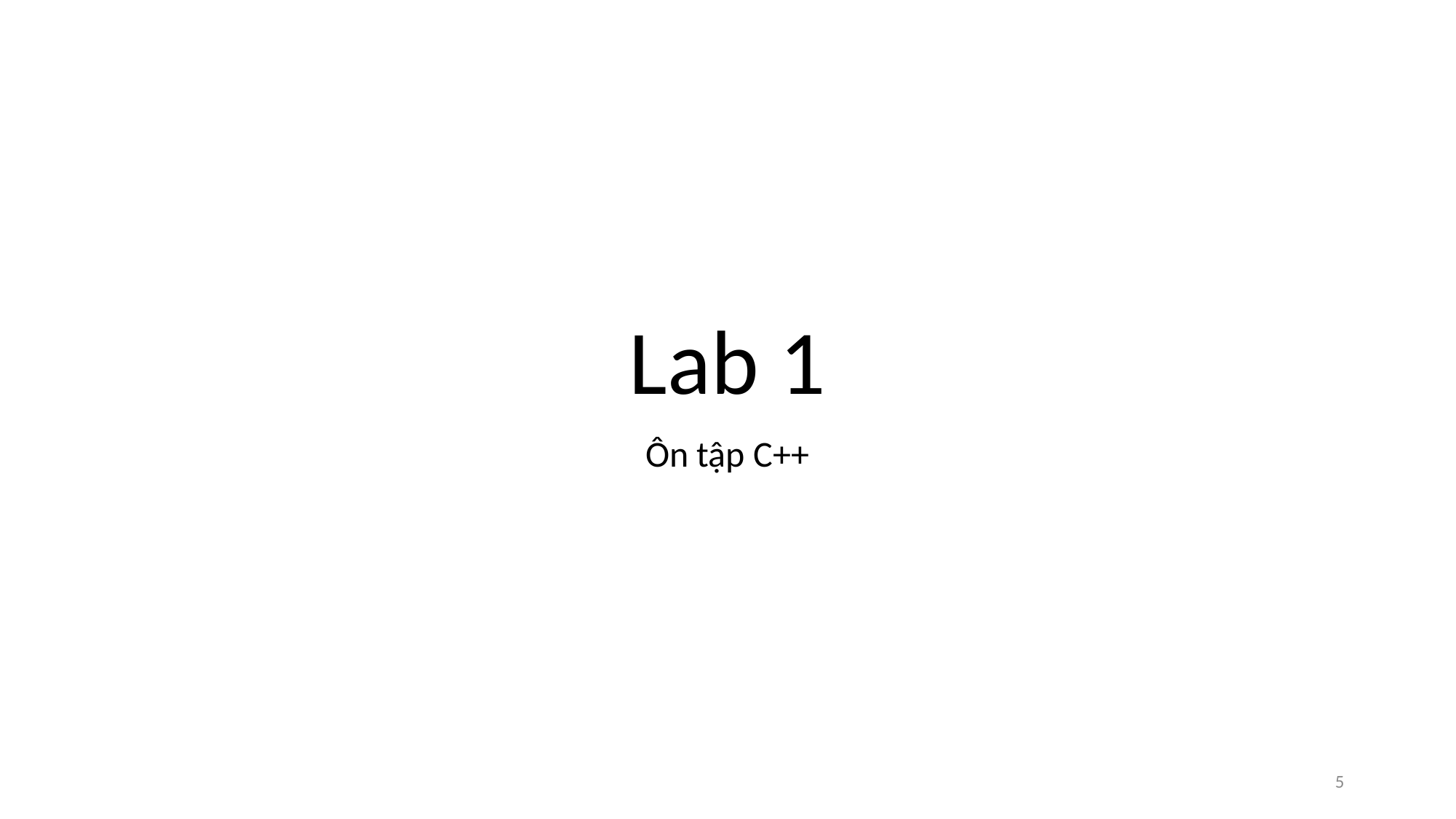

# Lab 1
Ôn tập C++
5